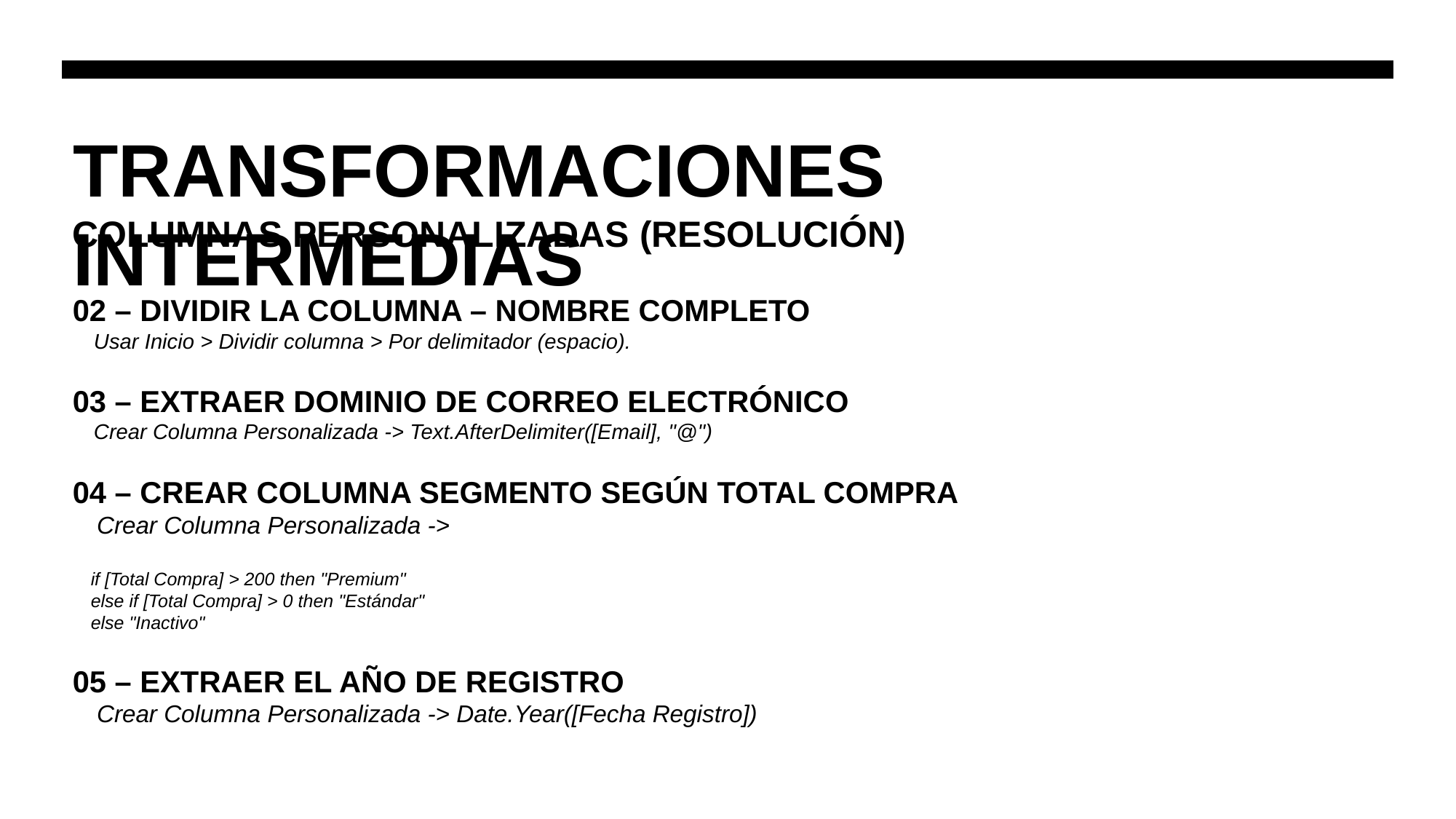

# TRANSFORMACIONES INTERMEDIAS

COLUMNAS PERSONALIZADAS (RESOLUCIÓN)

02 – DIVIDIR LA COLUMNA – NOMBRE COMPLETO
 Usar Inicio > Dividir columna > Por delimitador (espacio).

03 – EXTRAER DOMINIO DE CORREO ELECTRÓNICO
 Crear Columna Personalizada -> Text.AfterDelimiter([Email], "@")

04 – CREAR COLUMNA SEGMENTO SEGÚN TOTAL COMPRA
 Crear Columna Personalizada ->

 if [Total Compra] > 200 then "Premium"
 else if [Total Compra] > 0 then "Estándar"
 else "Inactivo"

05 – EXTRAER EL AÑO DE REGISTRO
 Crear Columna Personalizada -> Date.Year([Fecha Registro])